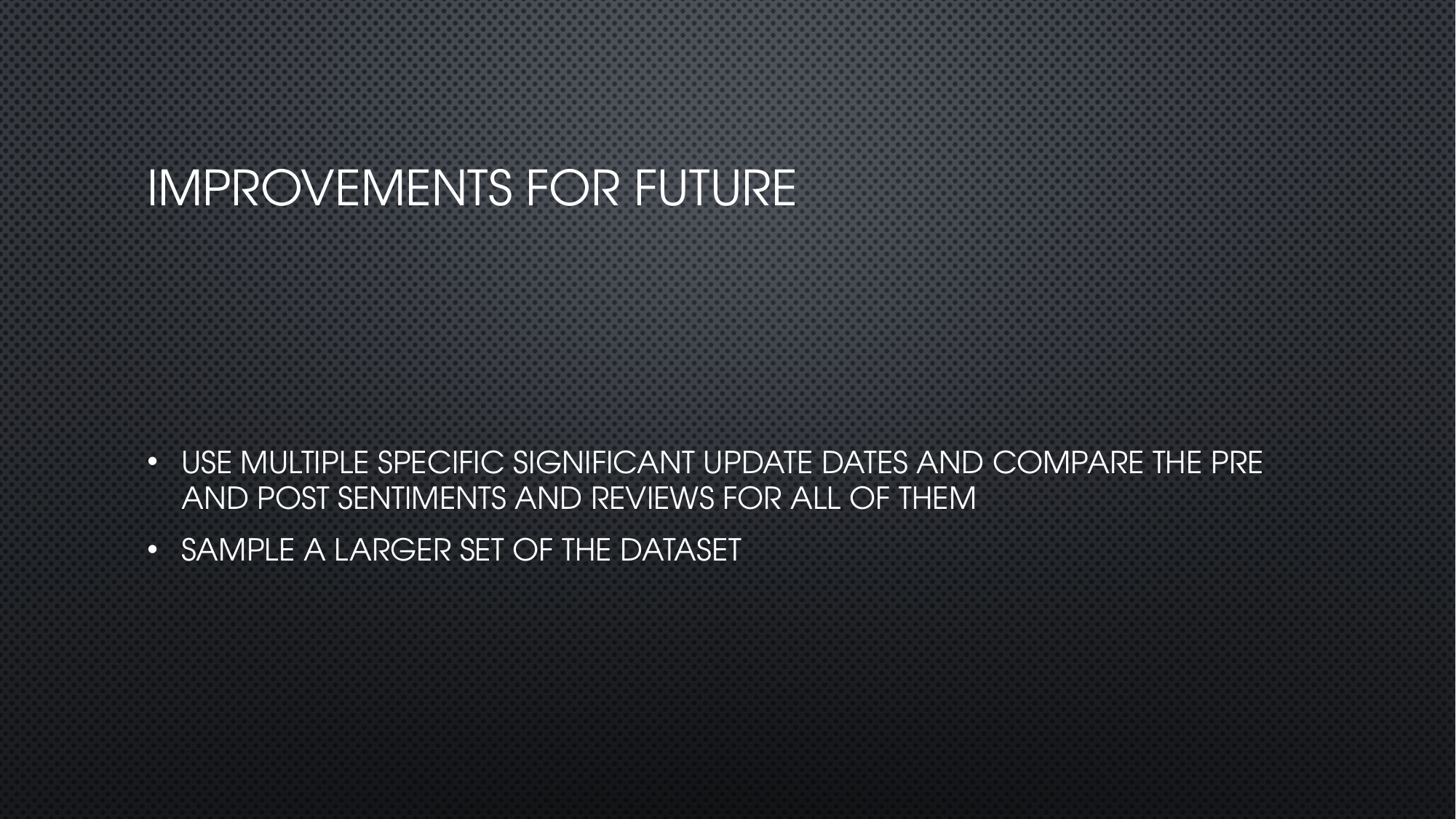

# Improvements for future
Use multiple specific significant update dates and compare the pre and post sentiments and reviews for all of them
Sample a larger set of the Dataset